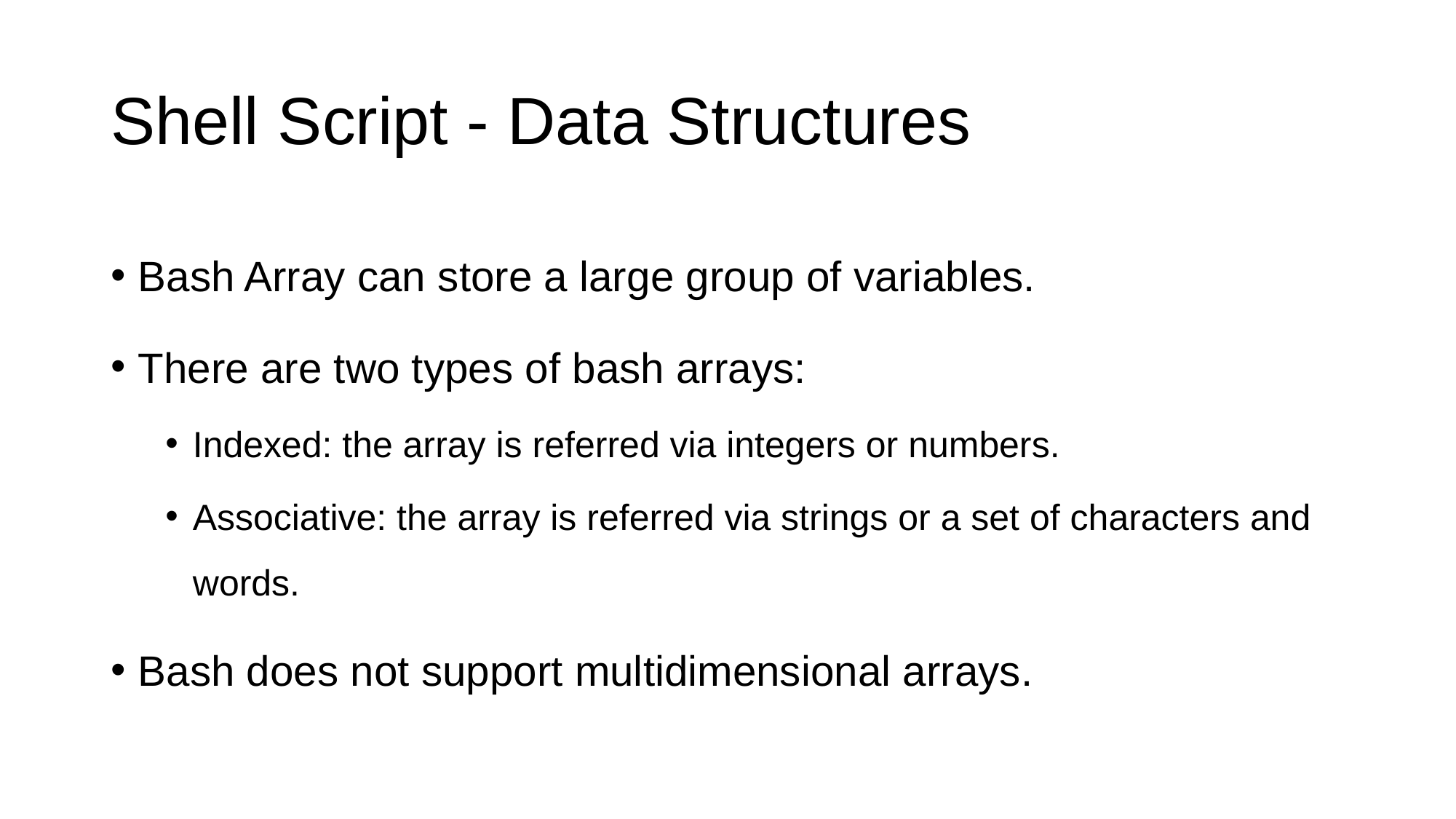

# Shell Script - Data Structures
Bash Array can store a large group of variables.
There are two types of bash arrays:
Indexed: the array is referred via integers or numbers.
Associative: the array is referred via strings or a set of characters and words.
Bash does not support multidimensional arrays.